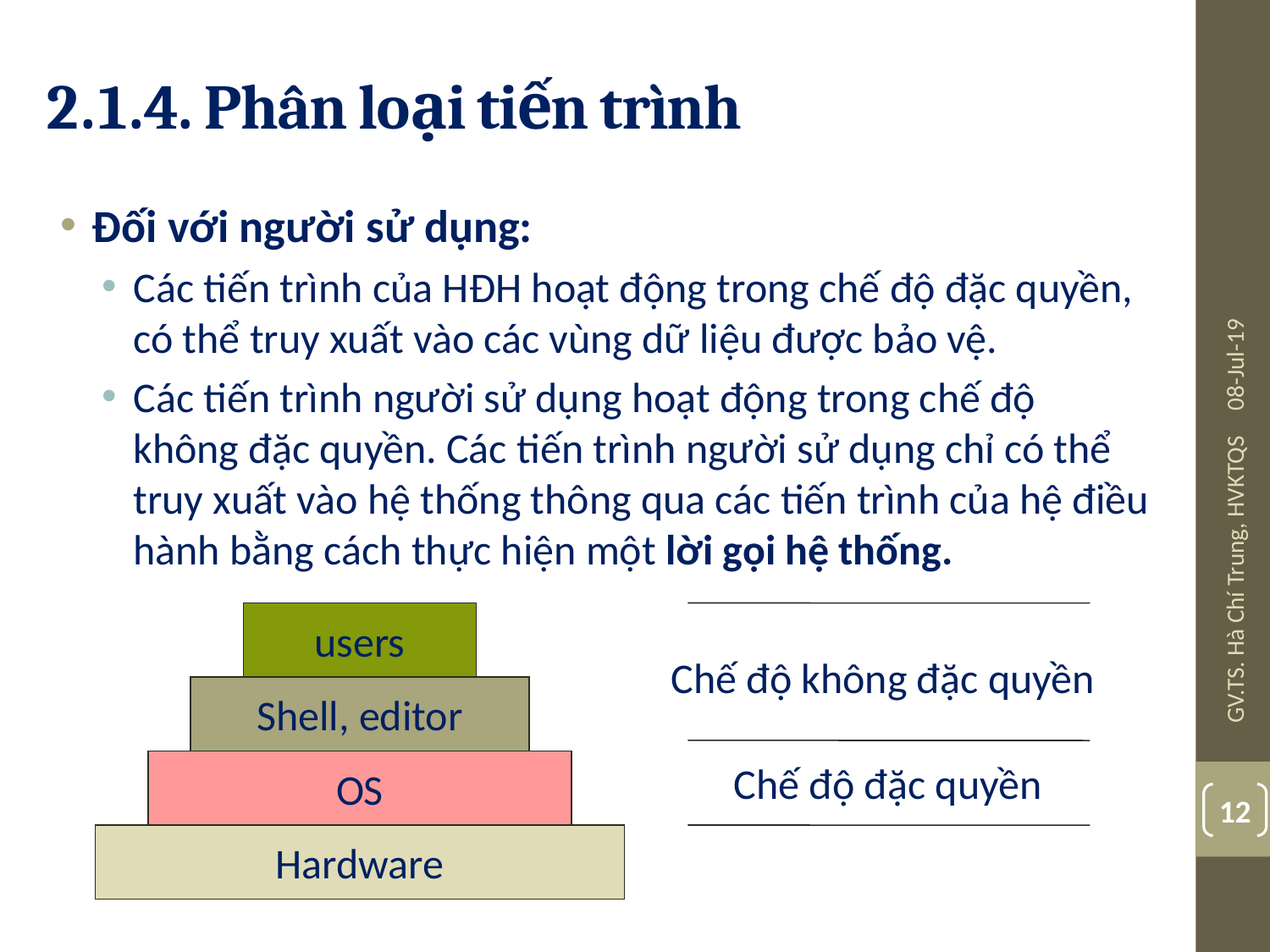

# 2.1.4. Phân loại tiến trình
Đối với người sử dụng:
Các tiến trình của HĐH hoạt động trong chế độ đặc quyền, có thể truy xuất vào các vùng dữ liệu được bảo vệ.
Các tiến trình người sử dụng hoạt động trong chế độ không đặc quyền. Các tiến trình người sử dụng chỉ có thể truy xuất vào hệ thống thông qua các tiến trình của hệ điều hành bằng cách thực hiện một lời gọi hệ thống.

08-Jul-19
GV.TS. Hà Chí Trung, HVKTQS
users

Chế độ không đặc quyền
Shell, editor

OS
Chế độ đặc quyền
12
Hardware